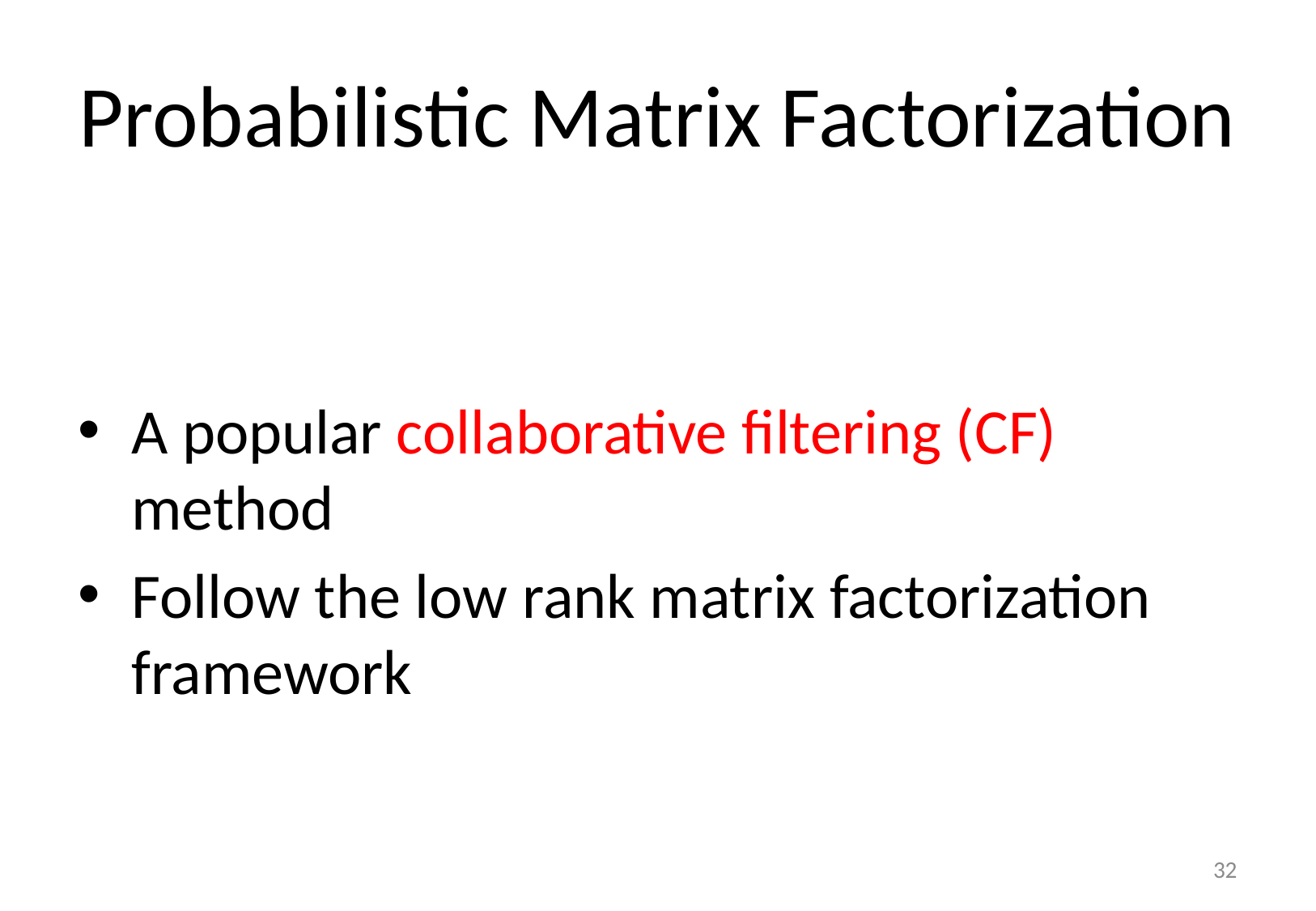

# Probabilistic Matrix Factorization
A popular collaborative filtering (CF) method
Follow the low rank matrix factorization framework
32